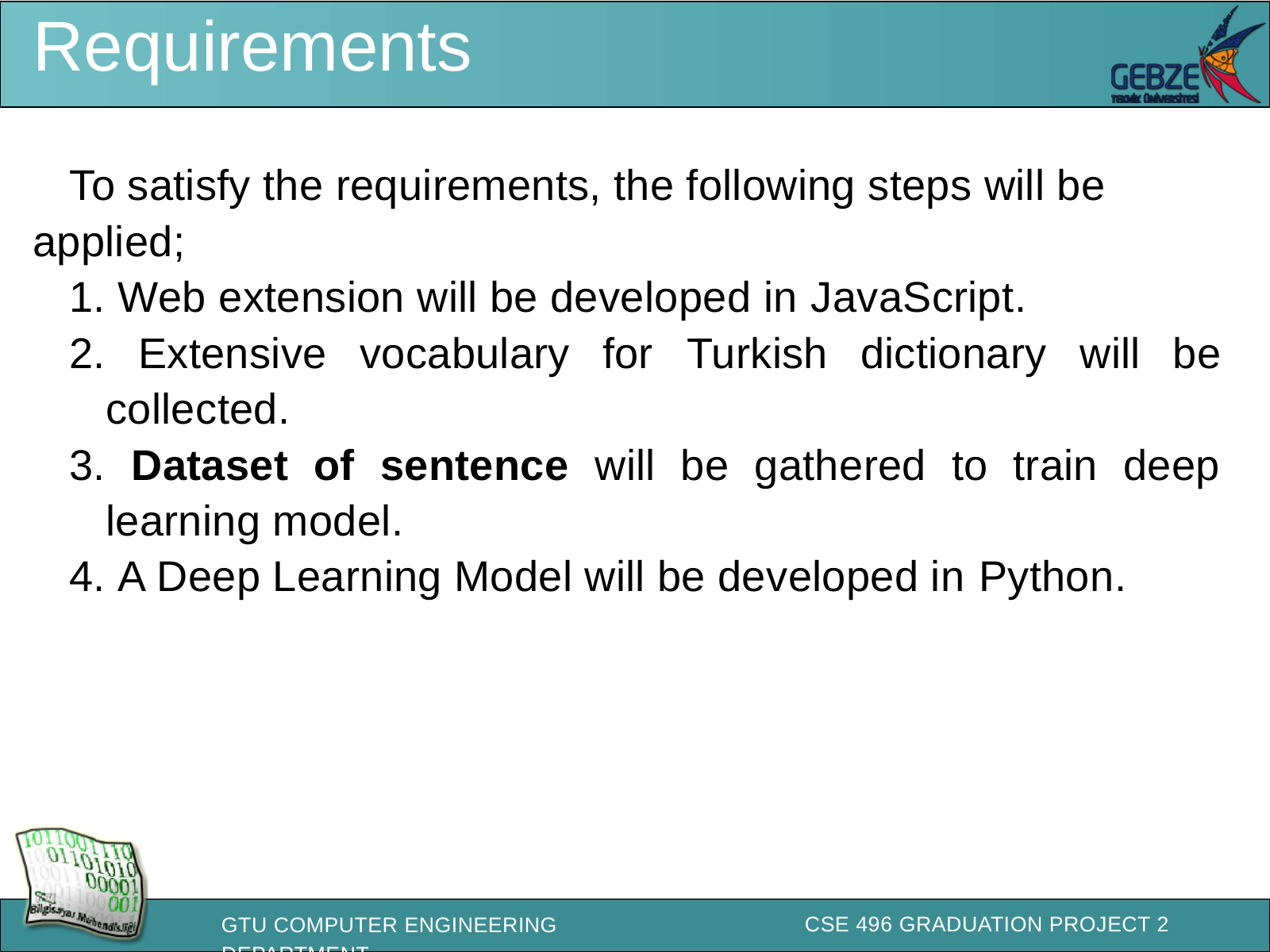

Requirements

   To satisfy the requirements, the following steps will be
applied;
 Web extension will be developed in JavaScript.
 Extensive vocabulary for Turkish dictionary will be collected.
 Dataset of sentence will be gathered to train deep learning model.
 A Deep Learning Model will be developed in Python.

CSE 496 GRADUATION PROJECT 2
GTU COMPUTER ENGINEERING DEPARTMENT
BİL 495/496 Bitirme Projesi
GTÜ - Bilgisayar Mühendisliği Bölümü